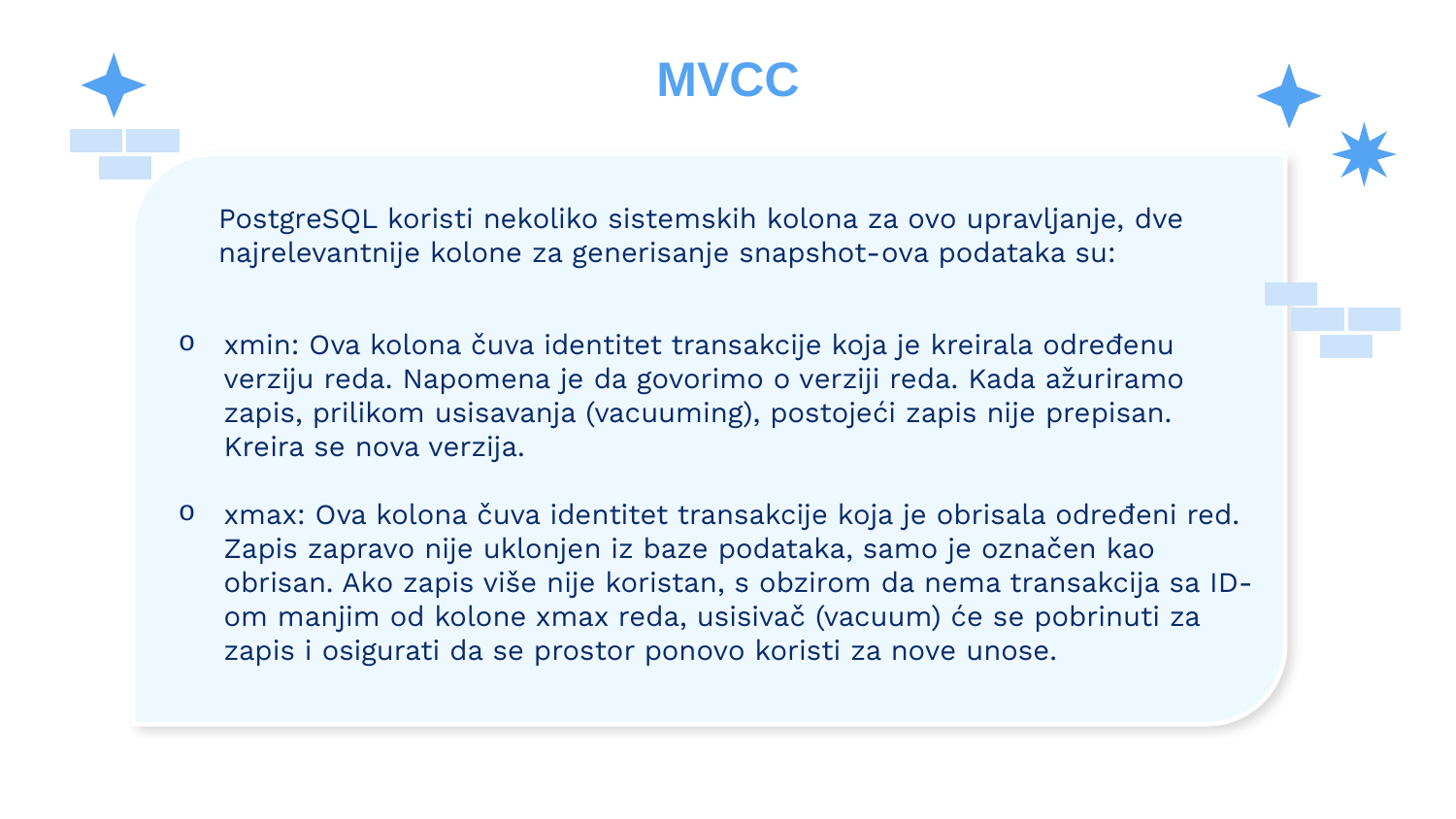

# MVCC

PostgreSQL koristi nekoliko sistemskih kolona za ovo upravljanje, dve najrelevantnije kolone za generisanje snapshot-ova podataka su:

xmin: Ova kolona čuva identitet transakcije koja je kreirala određenu verziju reda. Napomena je da govorimo o verziji reda. Kada ažuriramo zapis, prilikom usisavanja (vacuuming), postojeći zapis nije prepisan. Kreira se nova verzija.

xmax: Ova kolona čuva identitet transakcije koja je obrisala određeni red. Zapis zapravo nije uklonjen iz baze podataka, samo je označen kao obrisan. Ako zapis više nije koristan, s obzirom da nema transakcija sa ID-om manjim od kolone xmax reda, usisivač (vacuum) će se pobrinuti za zapis i osigurati da se prostor ponovo koristi za nove unose.